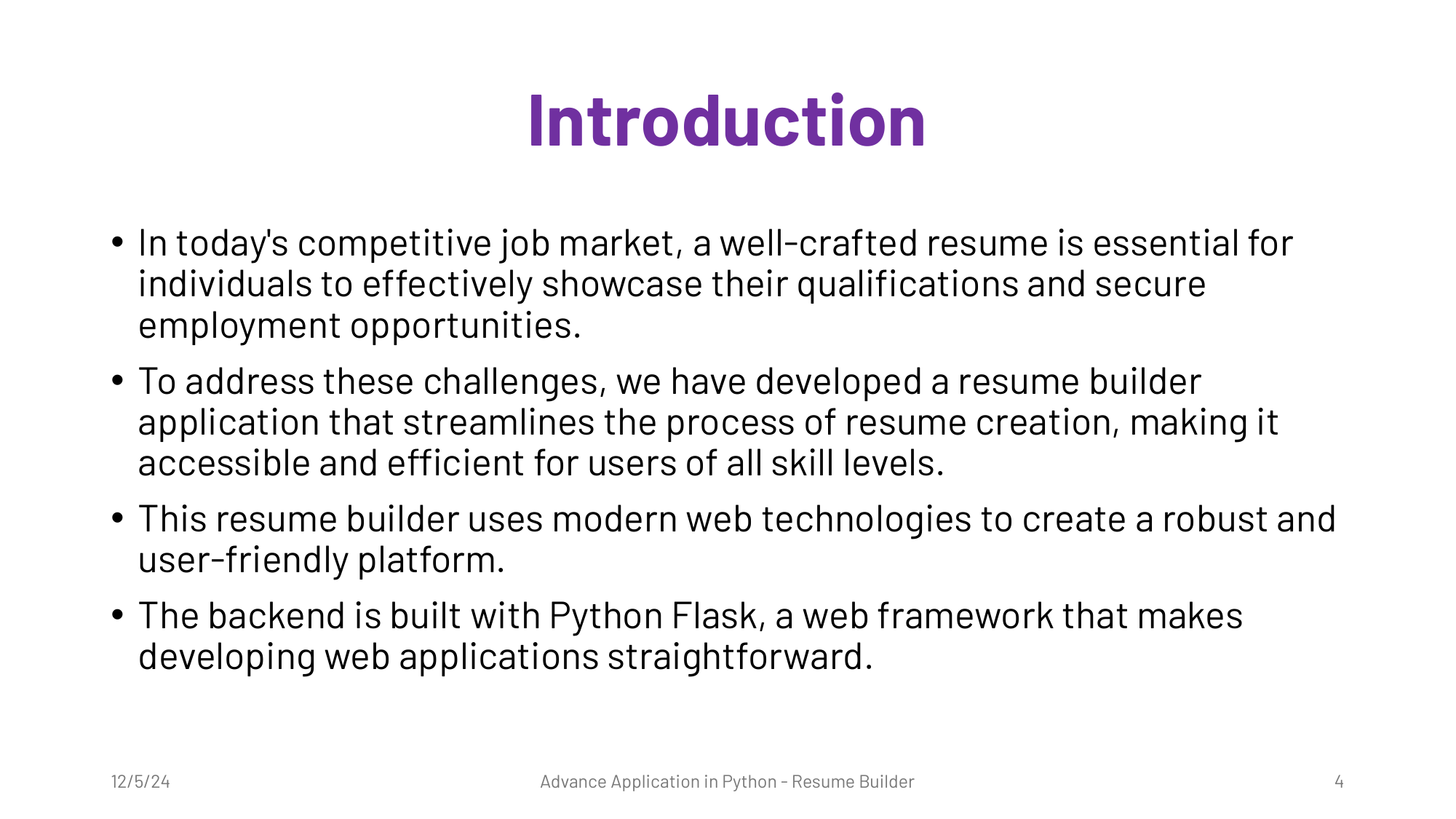

# Introduction
In today's competitive job market, a well-crafted resume is essential for individuals to effectively showcase their qualifications and secure employment opportunities.
To address these challenges, we have developed a resume builder application that streamlines the process of resume creation, making it accessible and efficient for users of all skill levels.
This resume builder uses modern web technologies to create a robust and user-friendly platform.
The backend is built with Python Flask, a web framework that makes developing web applications straightforward.
12/5/24
Advance Application in Python - Resume Builder
4